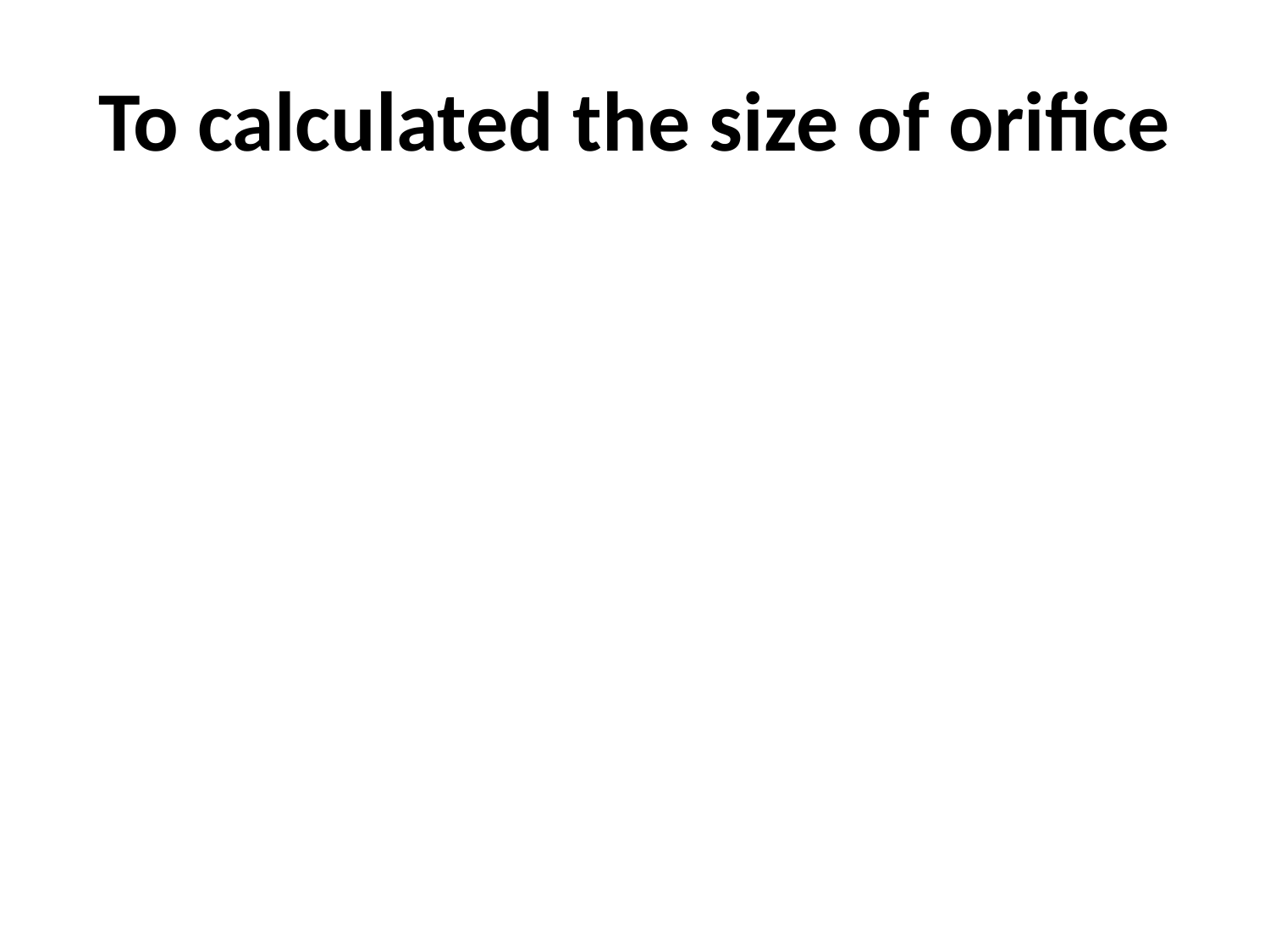

# To calculated the size of orifice